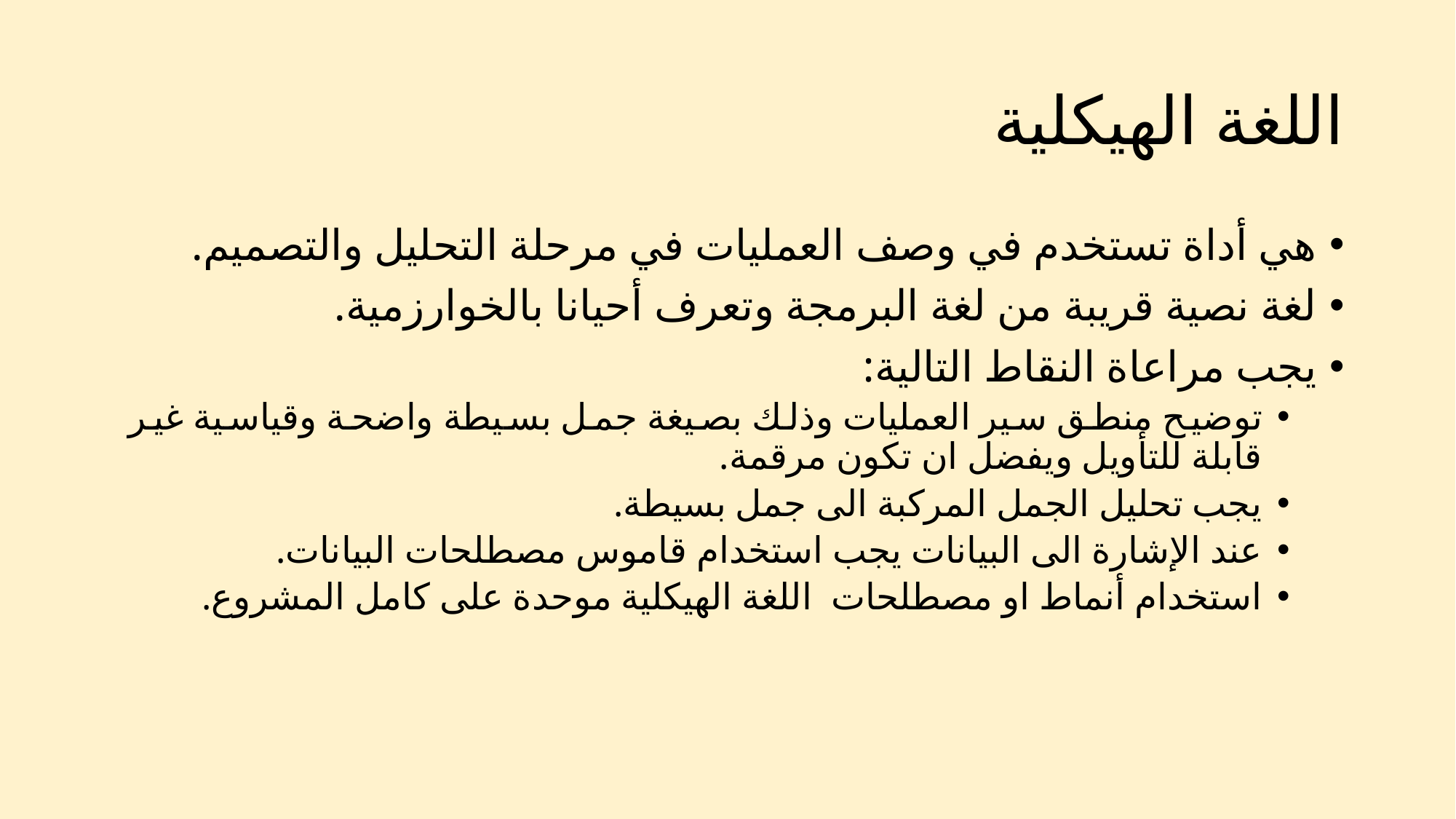

# اللغة الهيكلية
هي أداة تستخدم في وصف العمليات في مرحلة التحليل والتصميم.
لغة نصية قريبة من لغة البرمجة وتعرف أحيانا بالخوارزمية.
يجب مراعاة النقاط التالية:
توضيح منطق سير العمليات وذلك بصيغة جمل بسيطة واضحة وقياسية غير قابلة للتأويل ويفضل ان تكون مرقمة.
يجب تحليل الجمل المركبة الى جمل بسيطة.
عند الإشارة الى البيانات يجب استخدام قاموس مصطلحات البيانات.
استخدام أنماط او مصطلحات  اللغة الهيكلية موحدة على كامل المشروع.